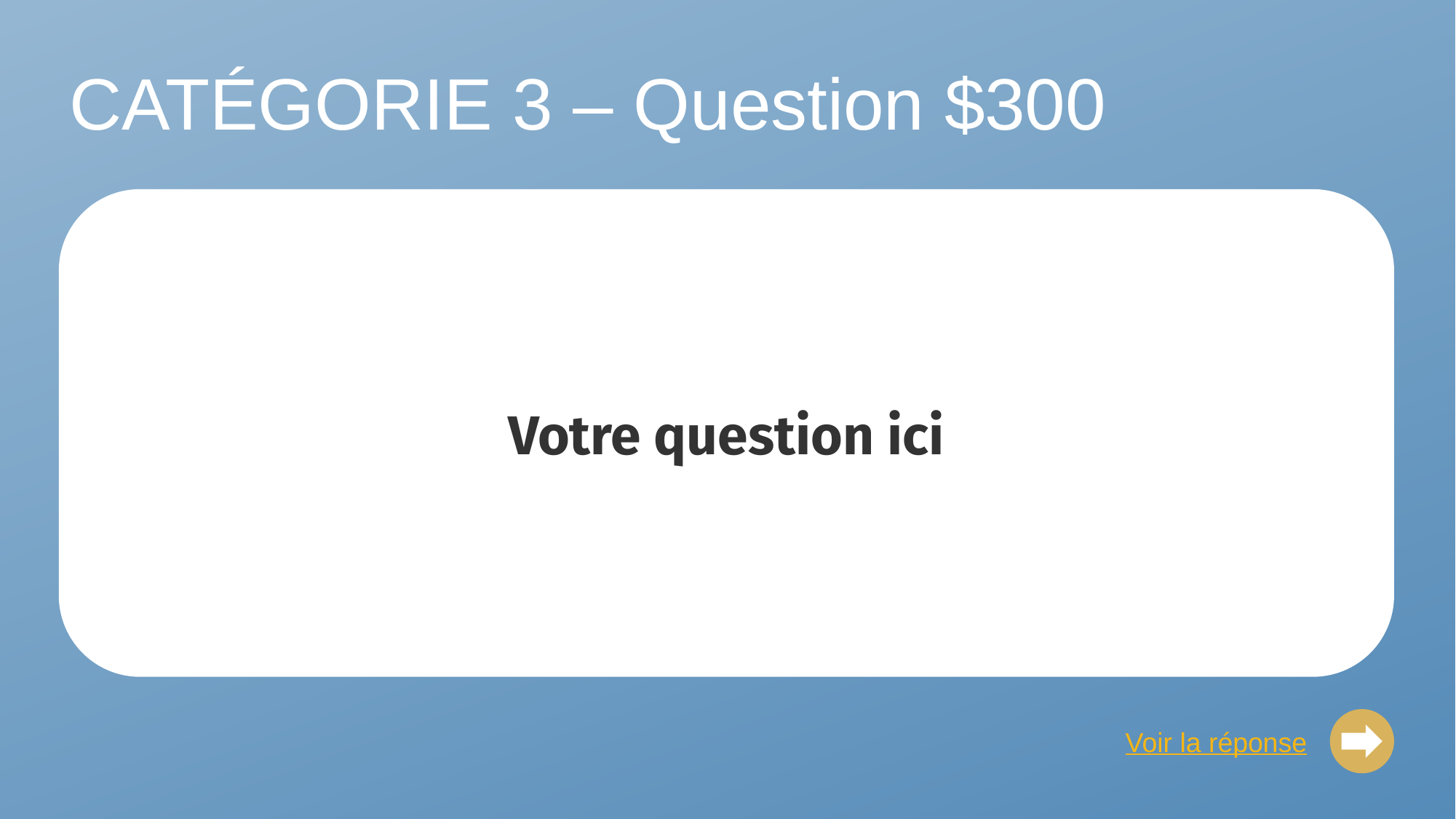

# CATÉGORIE 3 – Question $300
Votre question ici

Voir la réponse